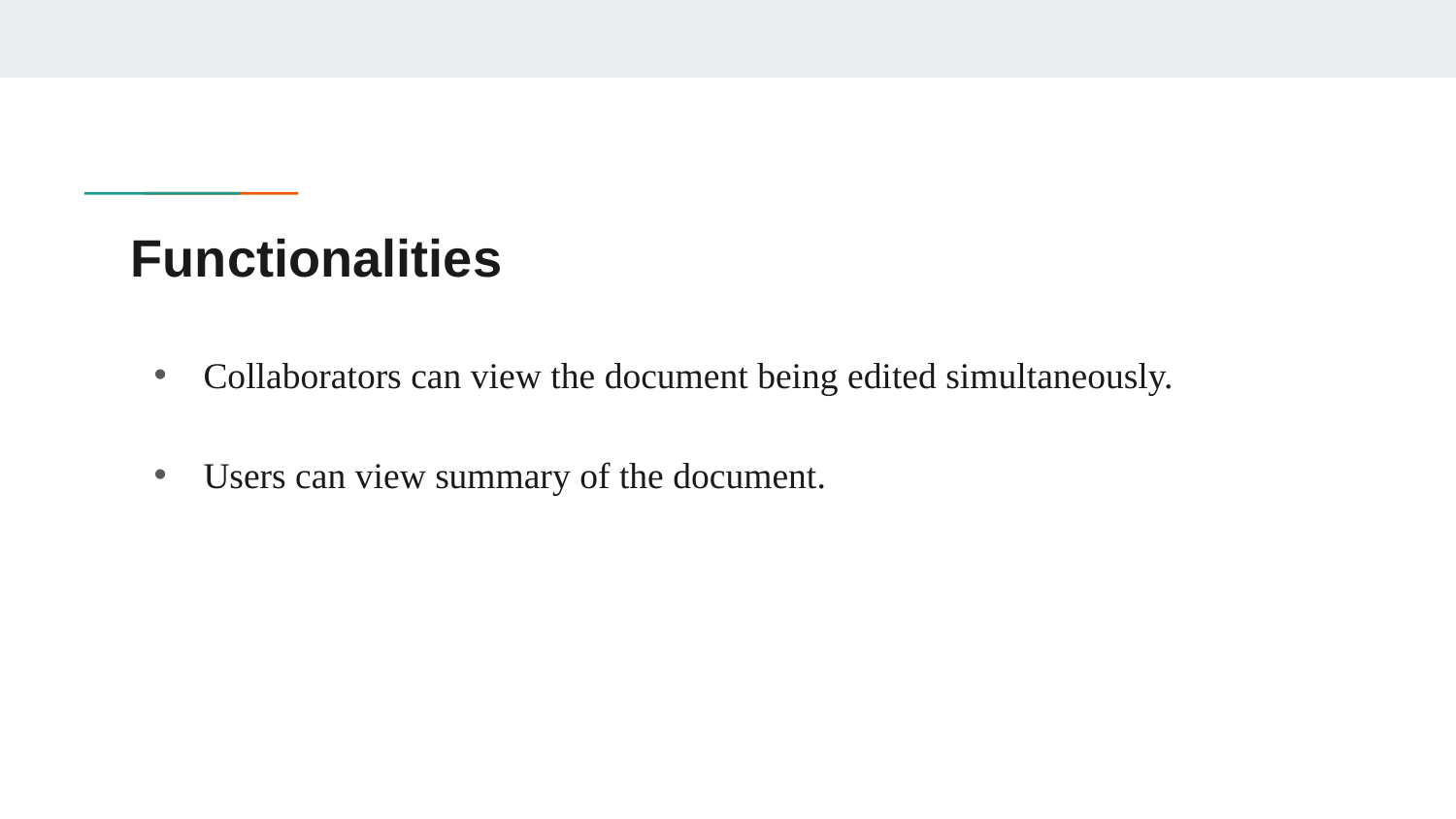

# Functionalities
Collaborators can view the document being edited simultaneously.

Users can view summary of the document.